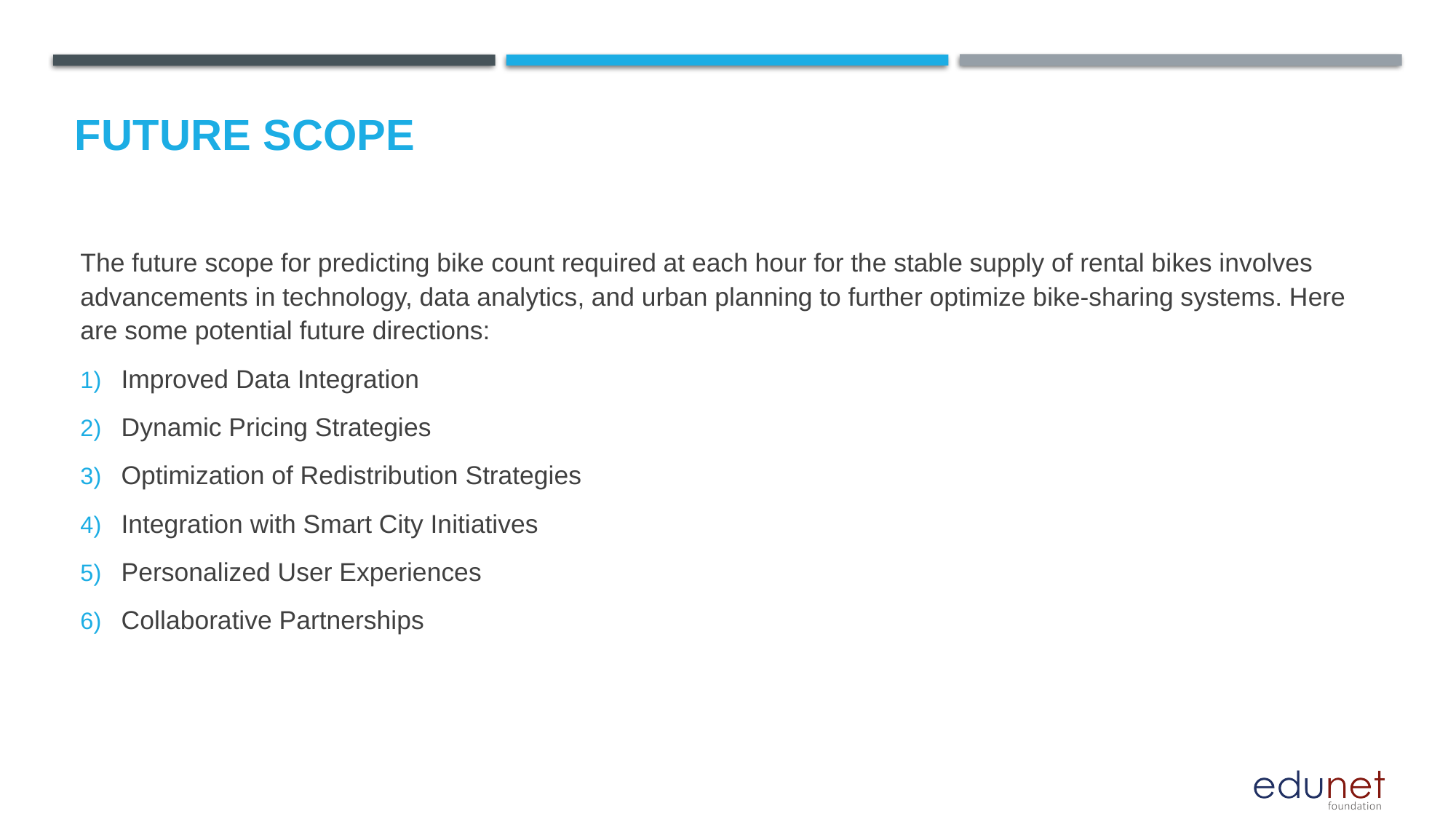

Future scope
The future scope for predicting bike count required at each hour for the stable supply of rental bikes involves advancements in technology, data analytics, and urban planning to further optimize bike-sharing systems. Here are some potential future directions:
Improved Data Integration
Dynamic Pricing Strategies
Optimization of Redistribution Strategies
Integration with Smart City Initiatives
Personalized User Experiences
Collaborative Partnerships